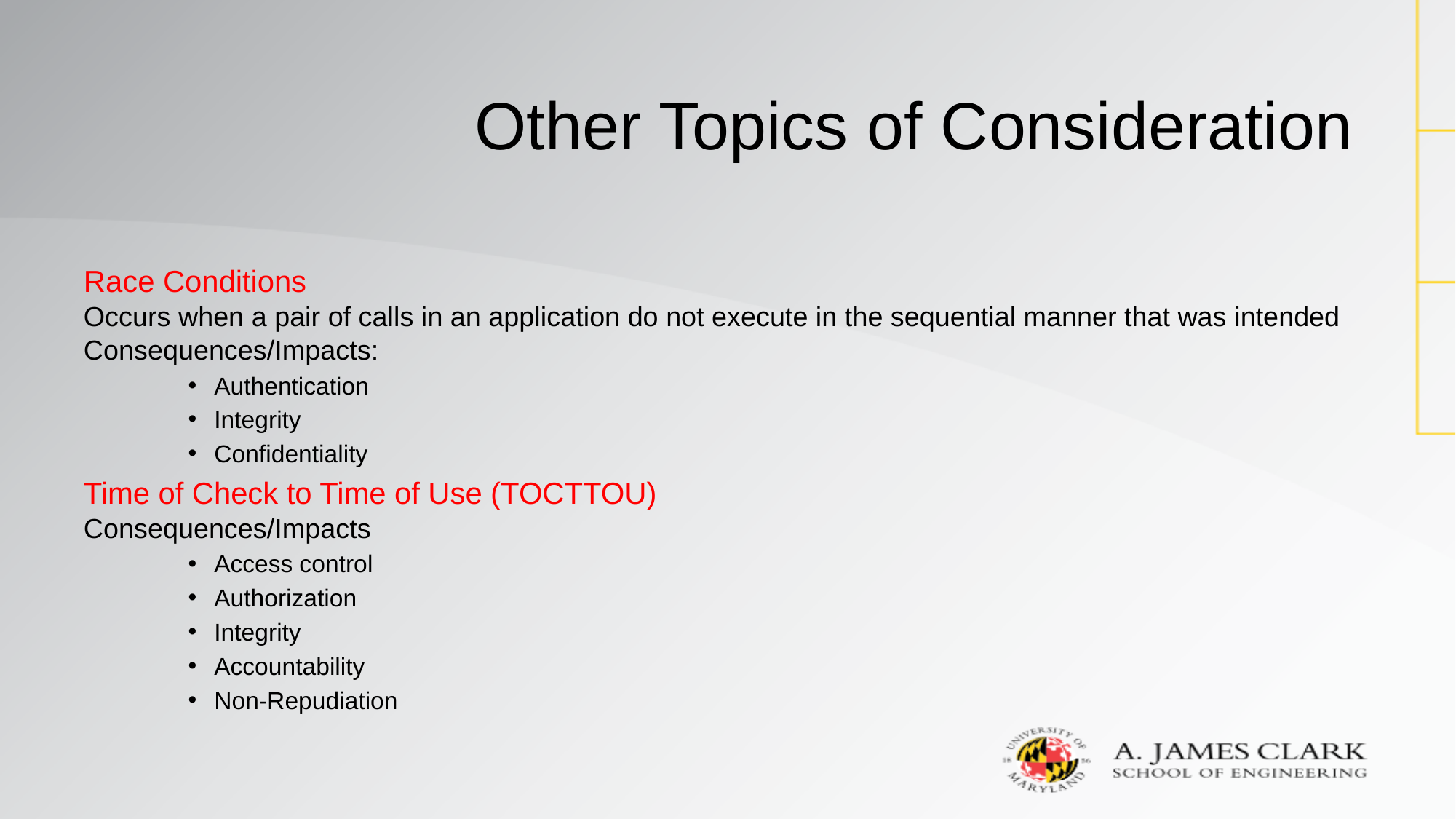

# Other Topics of Consideration
Race Conditions
Occurs when a pair of calls in an application do not execute in the sequential manner that was intended
Consequences/Impacts:
Authentication
Integrity
Confidentiality
Time of Check to Time of Use (TOCTTOU)
Consequences/Impacts
Access control
Authorization
Integrity
Accountability
Non-Repudiation